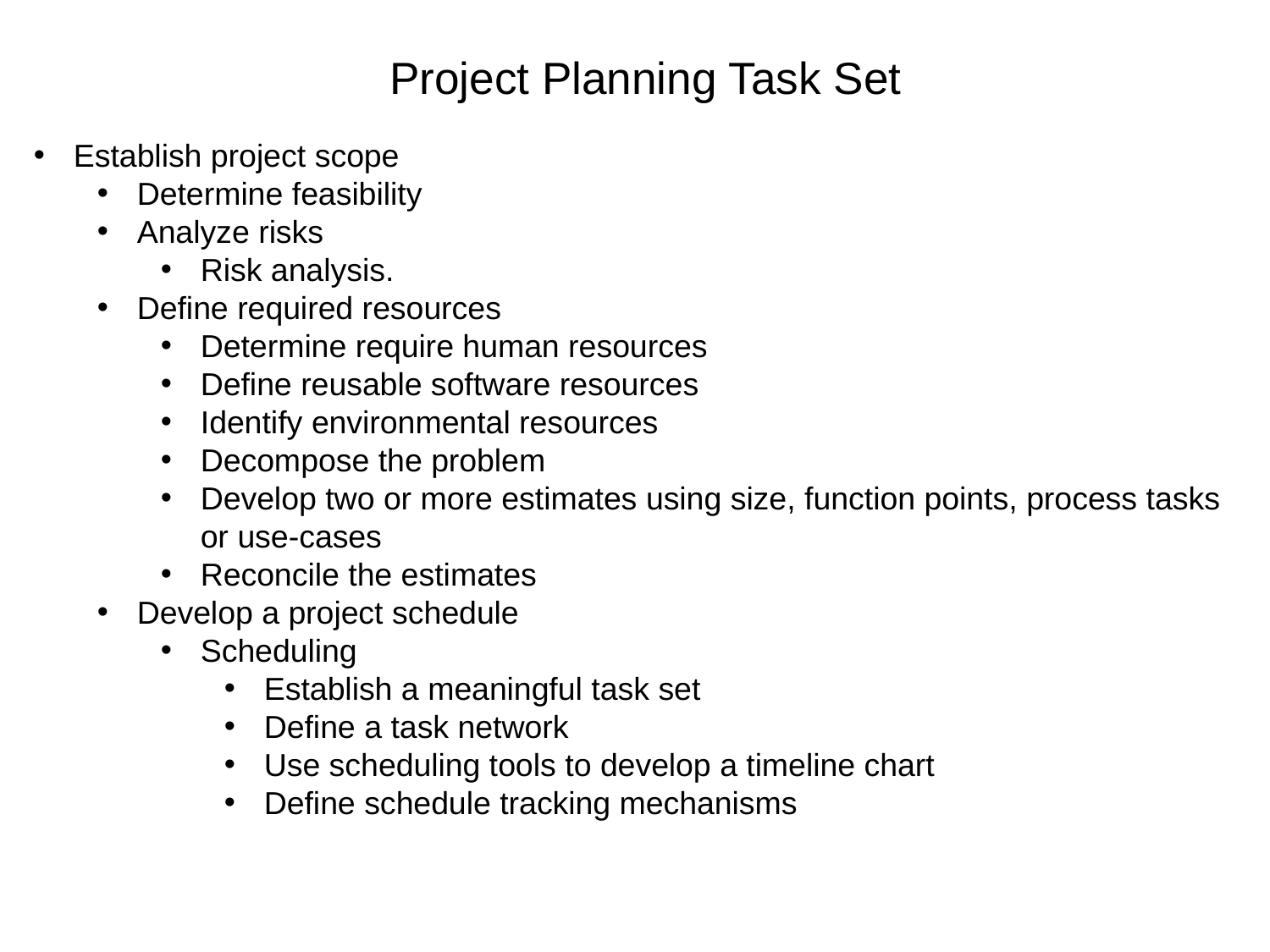

# Project Planning Task Set
Establish project scope
Determine feasibility
Analyze risks
Risk analysis.
Define required resources
Determine require human resources
Define reusable software resources
Identify environmental resources
Decompose the problem
Develop two or more estimates using size, function points, process tasks or use-cases
Reconcile the estimates
Develop a project schedule
Scheduling
Establish a meaningful task set
Define a task network
Use scheduling tools to develop a timeline chart
Define schedule tracking mechanisms